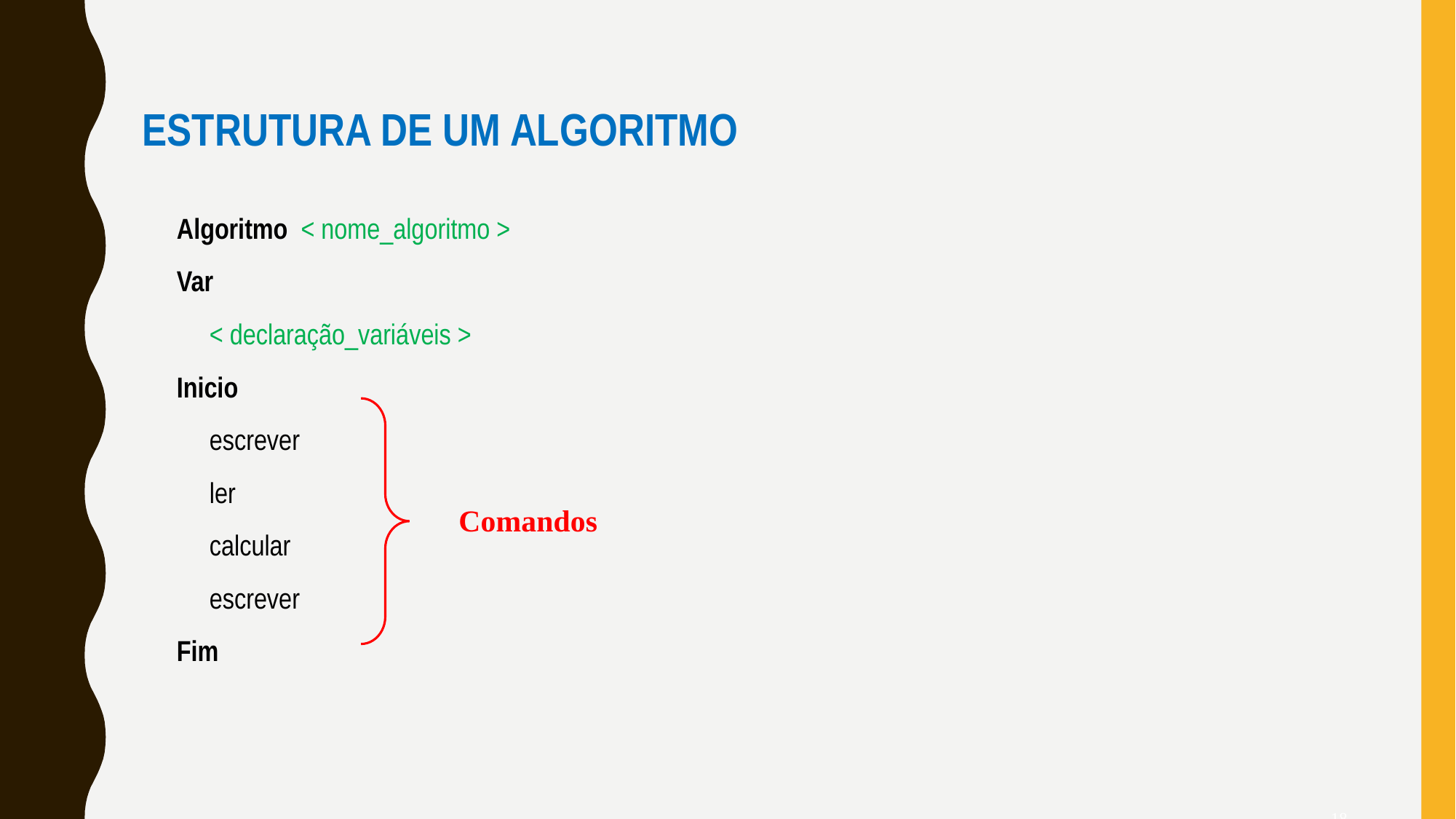

ESTRUTURA DE UM ALGORITMO
Algoritmo  < nome_algoritmo >
Var
     < declaração_variáveis >
Inicio
     escrever
     ler
     calcular
     escrever
Fim

Comandos
18